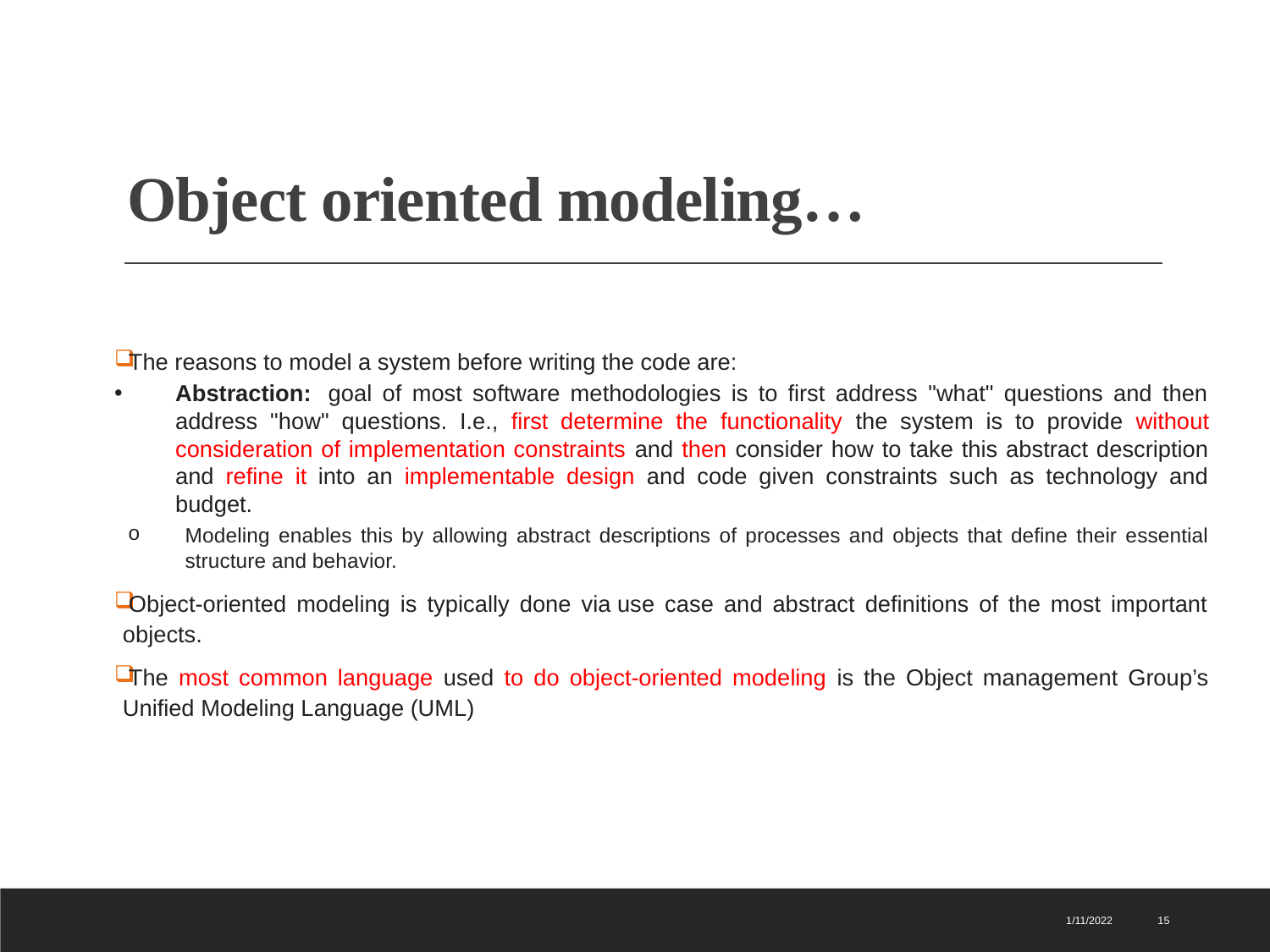

# Object oriented modeling…
The reasons to model a system before writing the code are:
Abstraction:  goal of most software methodologies is to first address "what" questions and then address "how" questions. I.e., first determine the functionality the system is to provide without consideration of implementation constraints and then consider how to take this abstract description and refine it into an implementable design and code given constraints such as technology and budget.
Modeling enables this by allowing abstract descriptions of processes and objects that define their essential structure and behavior.
Object-oriented modeling is typically done via use case and abstract definitions of the most important objects.
The most common language used to do object-oriented modeling is the Object management Group’s Unified Modeling Language (UML)
1/11/2022
15